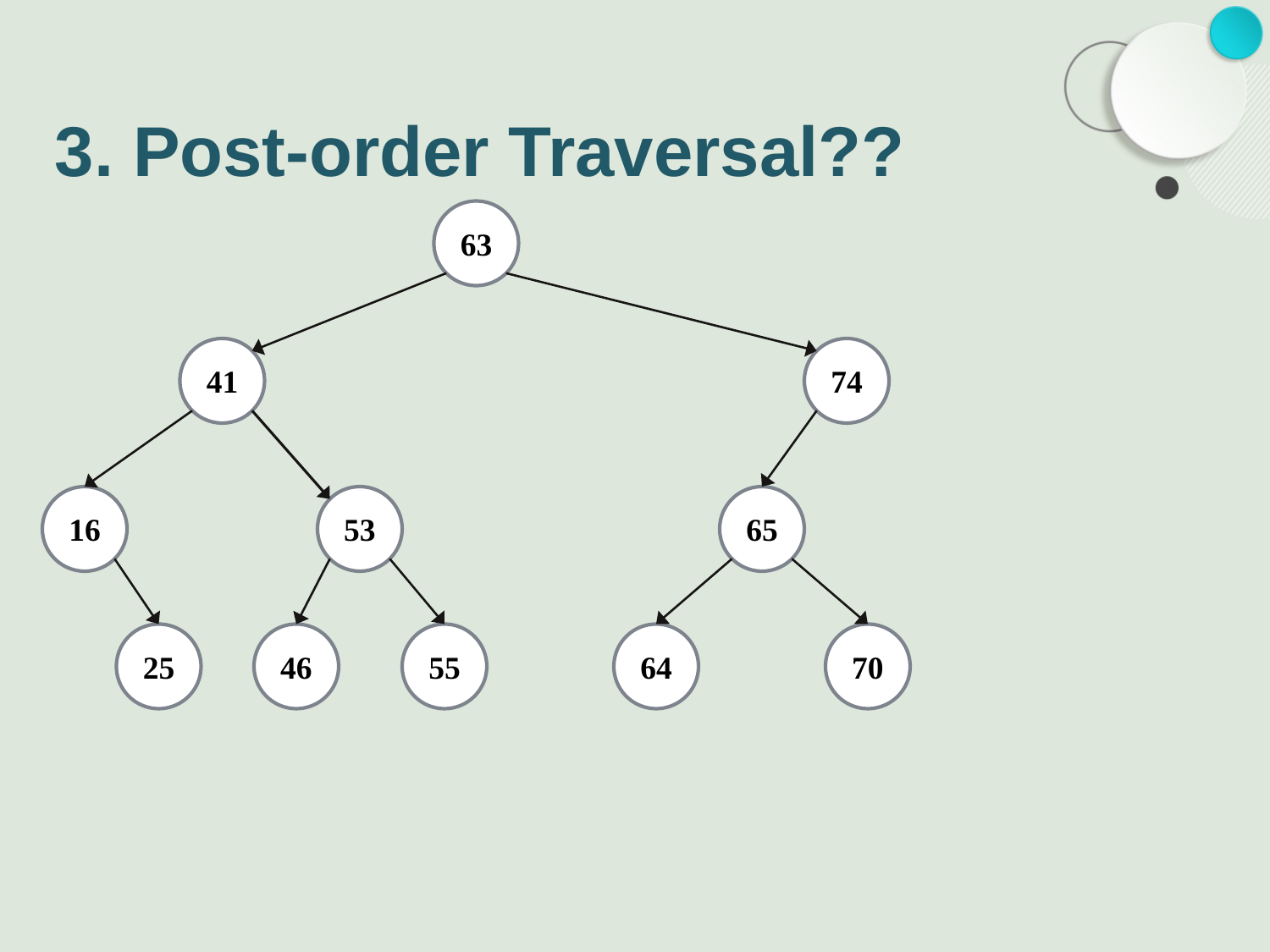

# 3. Post-order Traversal??
63
41
74
16
53
65
25
46
55
64
70